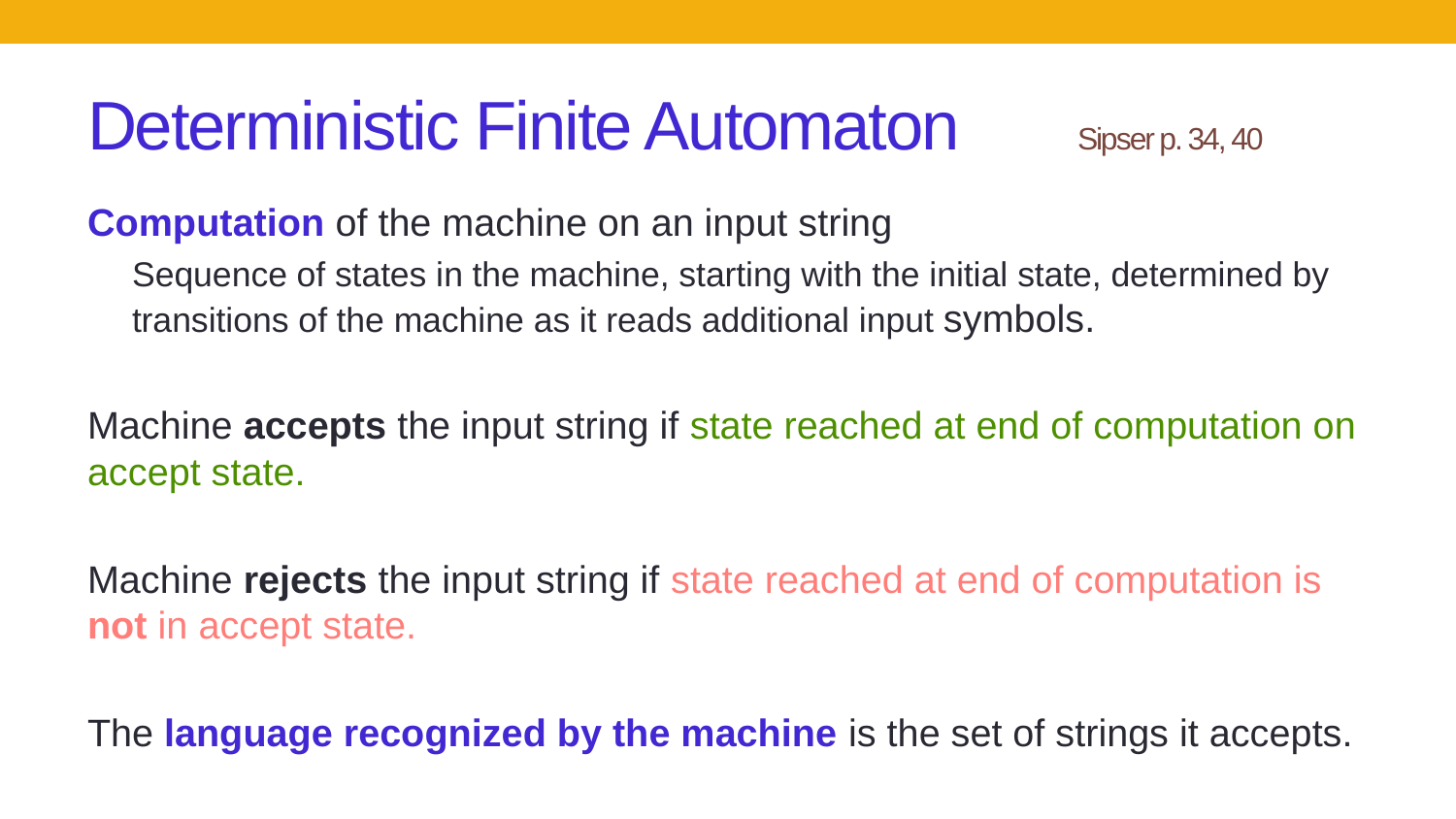

# Deterministic Finite Automaton	Sipser p. 34, 40
Computation of the machine on an input string
Sequence of states in the machine, starting with the initial state, determined by transitions of the machine as it reads additional input symbols.

Machine accepts the input string if state reached at end of computation on accept state.

Machine rejects the input string if state reached at end of computation is not in accept state.

The language recognized by the machine is the set of strings it accepts.